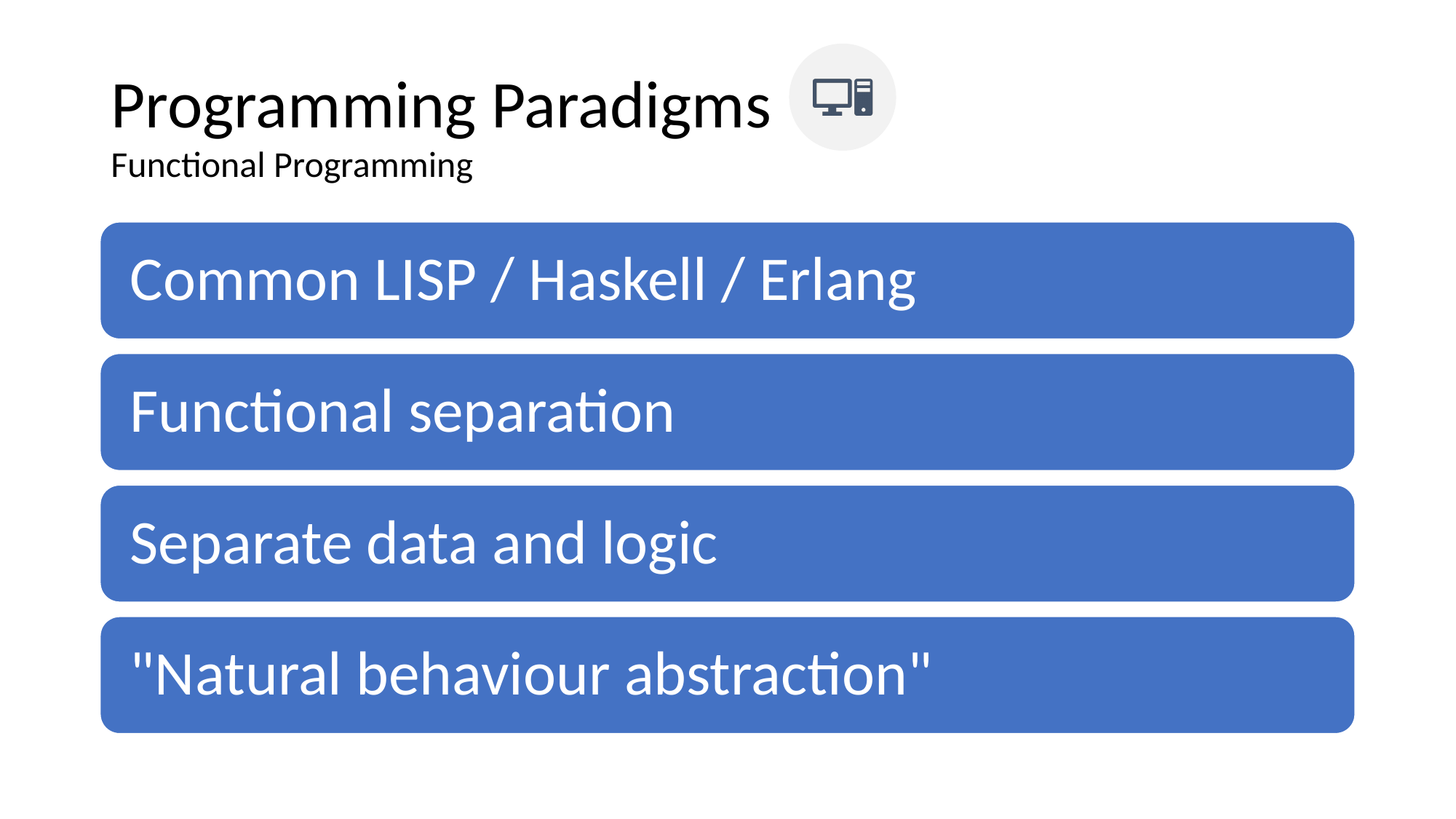

# Programming Paradigms Functional Programming

Common LISP / Haskell / Erlang
Functional separation
Separate data and logic
"Natural behaviour abstraction"